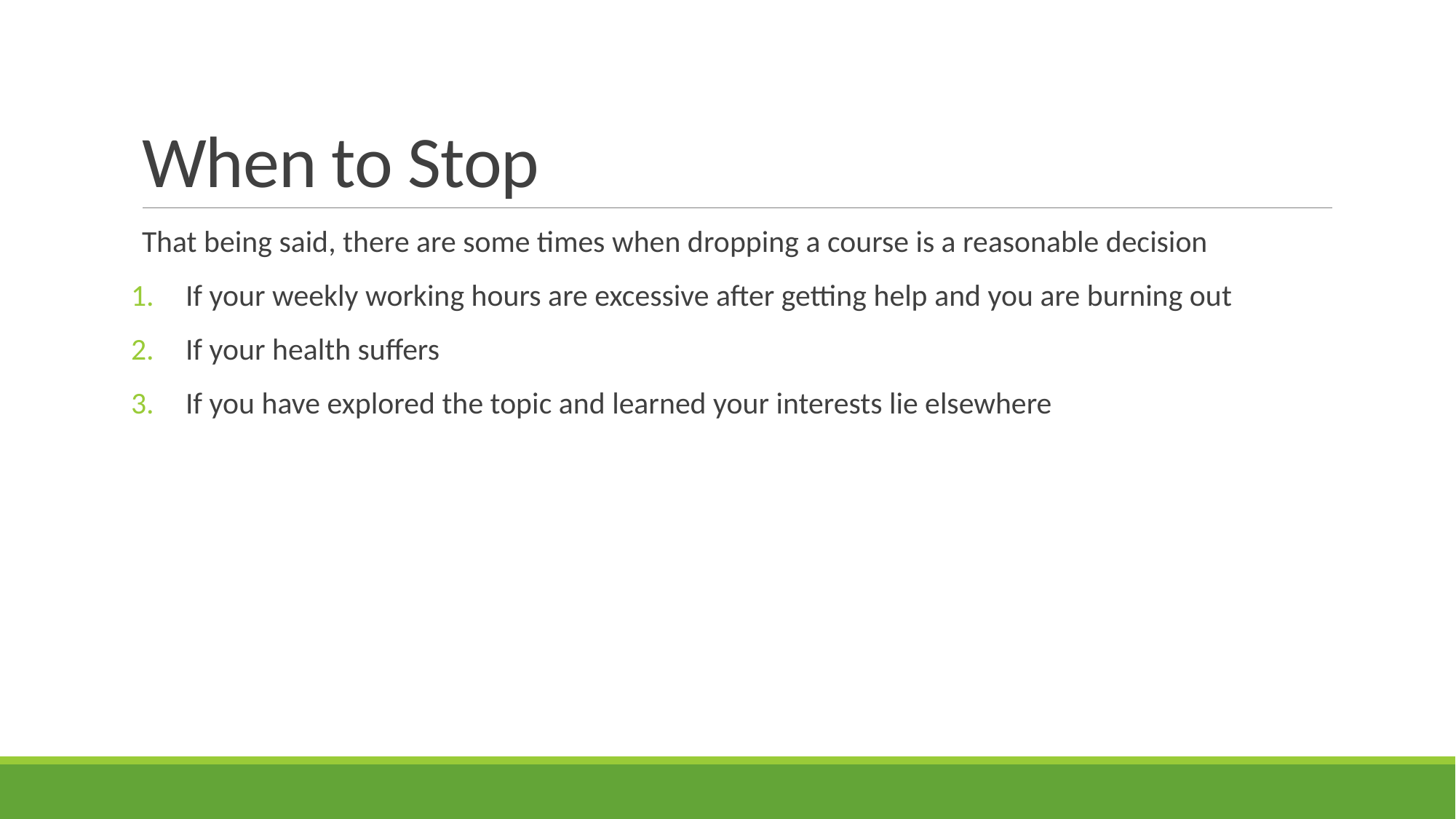

# When to Stop
That being said, there are some times when dropping a course is a reasonable decision
If your weekly working hours are excessive after getting help and you are burning out
If your health suffers
If you have explored the topic and learned your interests lie elsewhere